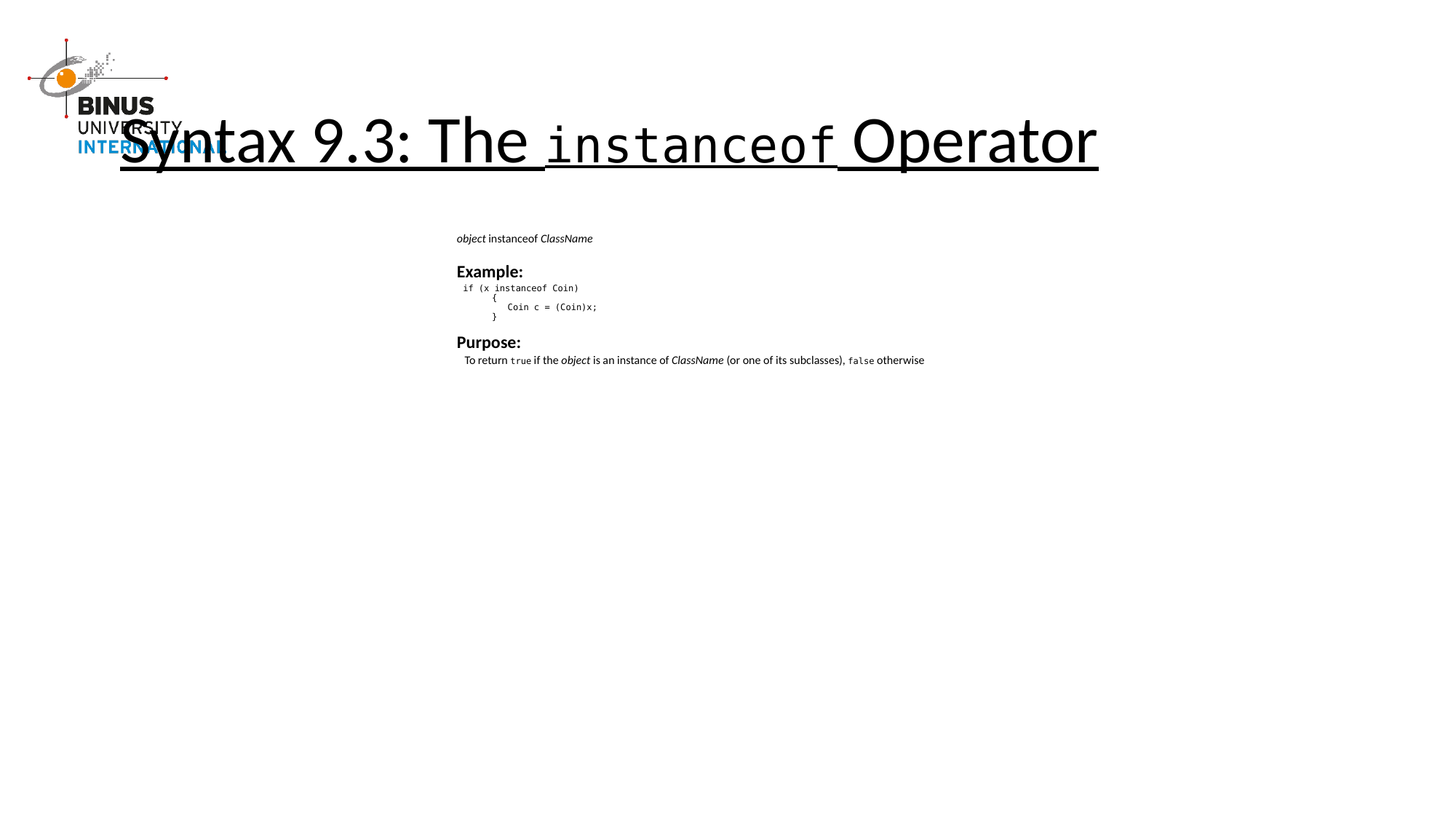

# Syntax 9.3: The instanceof Operator
object instanceof ClassName

Example:
   if (x instanceof Coin)
{
   Coin c = (Coin)x;
}
Purpose:
   To return true if the object is an instance of ClassName (or one of its subclasses), false otherwise